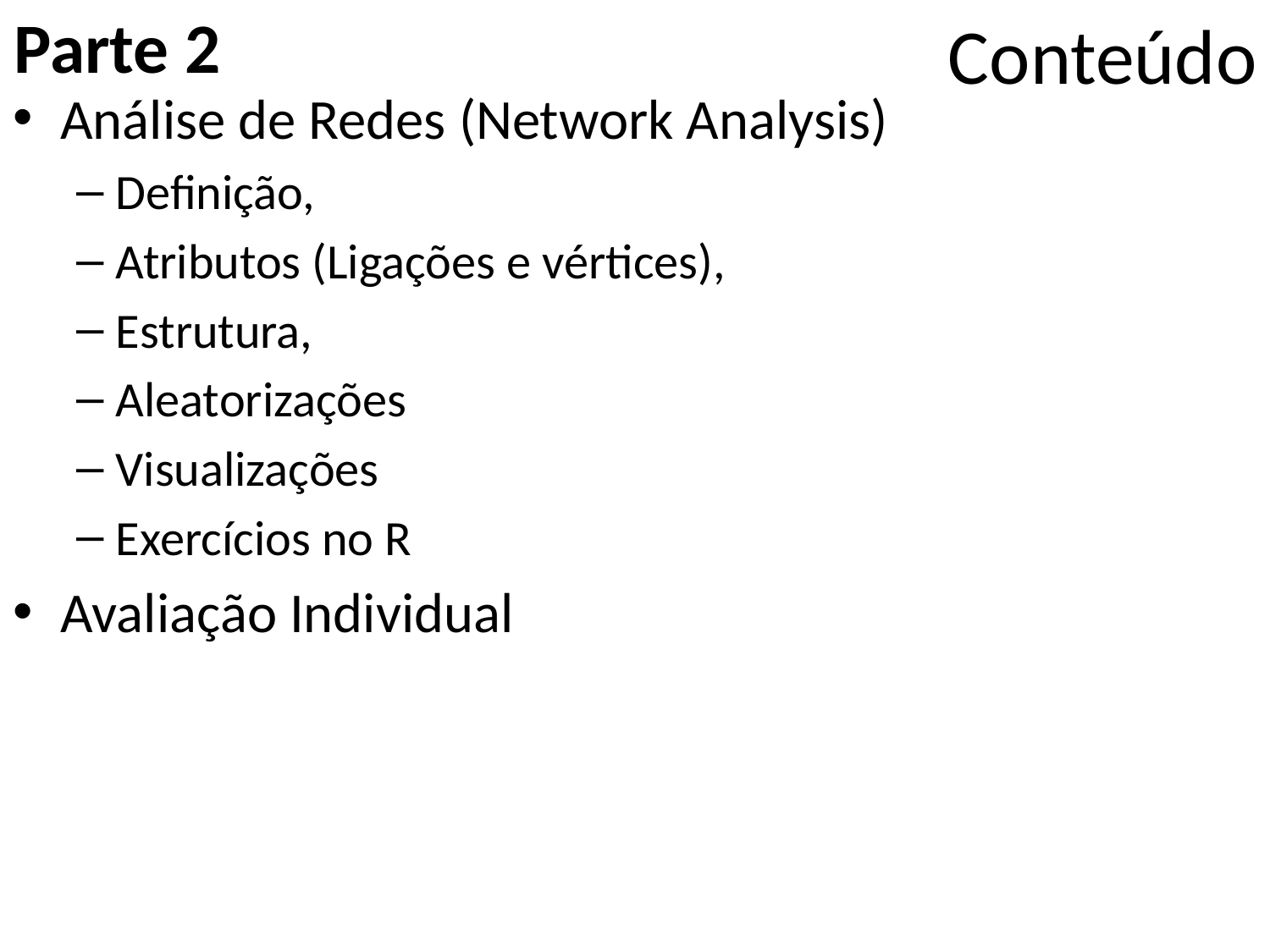

# Conteúdo
Parte 2
Análise de Redes (Network Analysis)
Definição,
Atributos (Ligações e vértices),
Estrutura,
Aleatorizações
Visualizações
Exercícios no R
Avaliação Individual